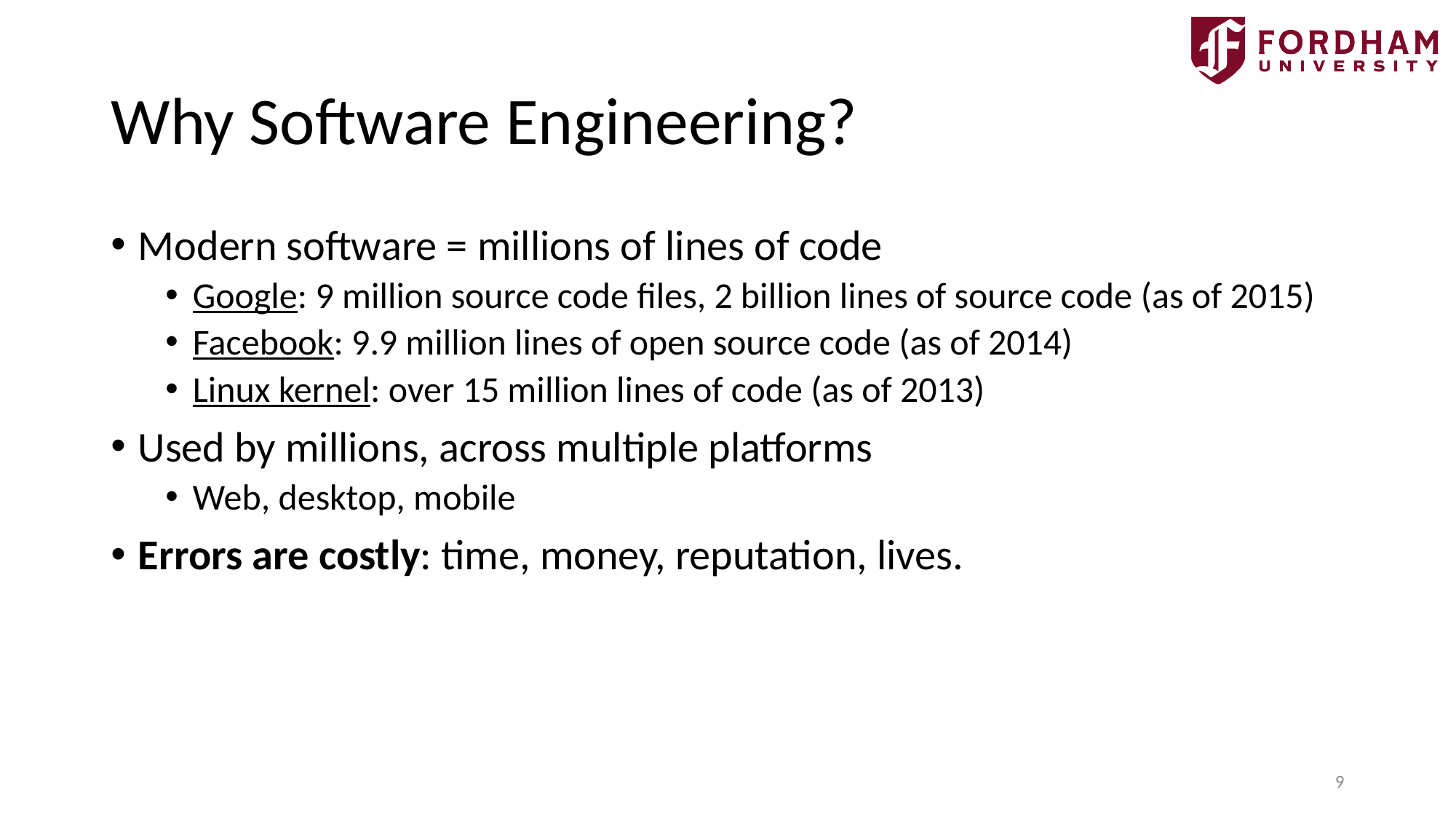

# Why Software Engineering?
Modern software = millions of lines of code
Google: 9 million source code files, 2 billion lines of source code (as of 2015)
Facebook: 9.9 million lines of open source code (as of 2014)
Linux kernel: over 15 million lines of code (as of 2013)
Used by millions, across multiple platforms
Web, desktop, mobile
Errors are costly: time, money, reputation, lives.

9